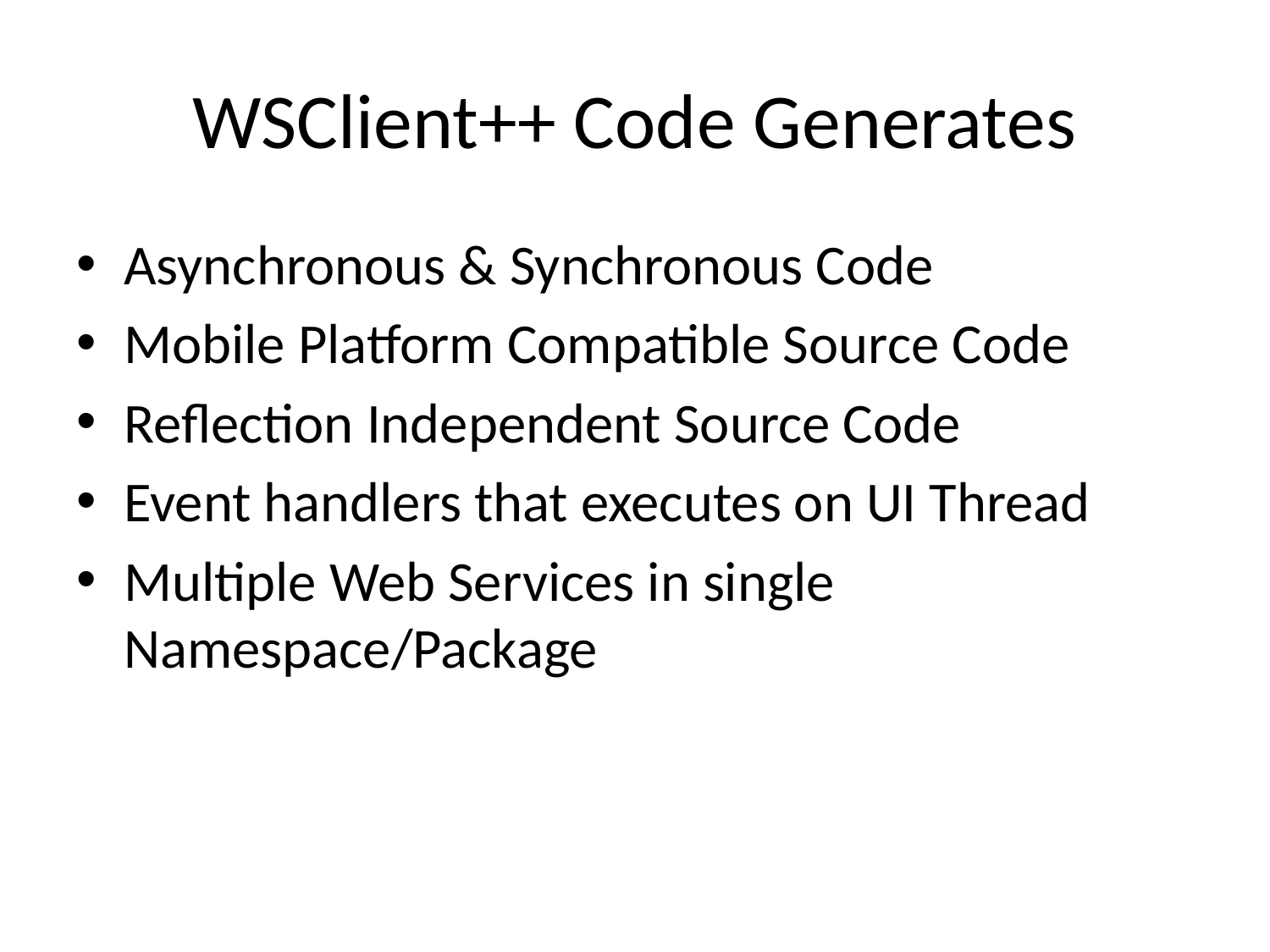

# WSClient++ Code Generates
Asynchronous & Synchronous Code
Mobile Platform Compatible Source Code
Reflection Independent Source Code
Event handlers that executes on UI Thread
Multiple Web Services in single Namespace/Package